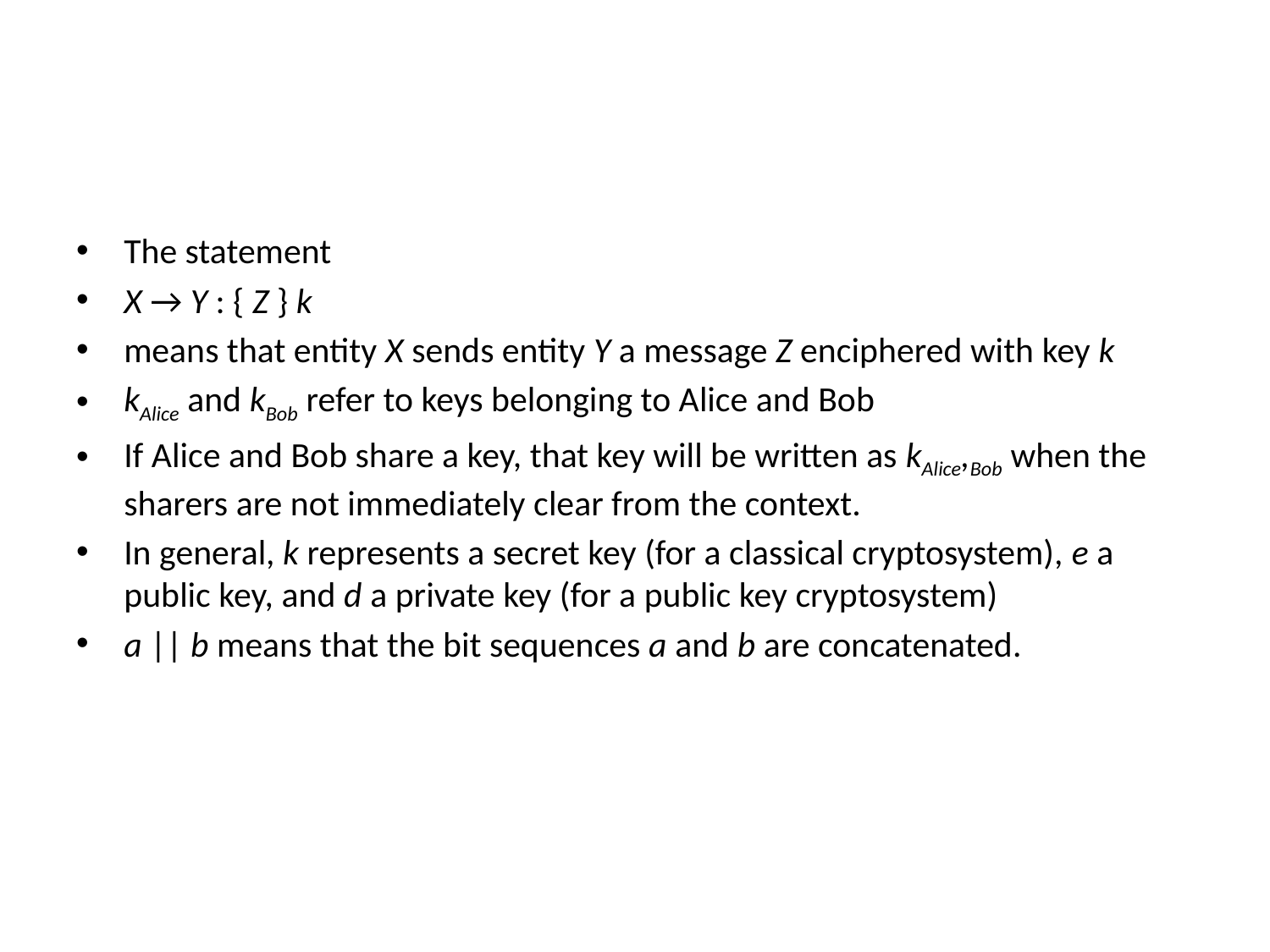

#
The statement
X → Y : { Z } k
means that entity X sends entity Y a message Z enciphered with key k
kAlice and kBob refer to keys belonging to Alice and Bob
If Alice and Bob share a key, that key will be written as kAlice,Bob when the sharers are not immediately clear from the context.
In general, k represents a secret key (for a classical cryptosystem), e a public key, and d a private key (for a public key cryptosystem)
a || b means that the bit sequences a and b are concatenated.